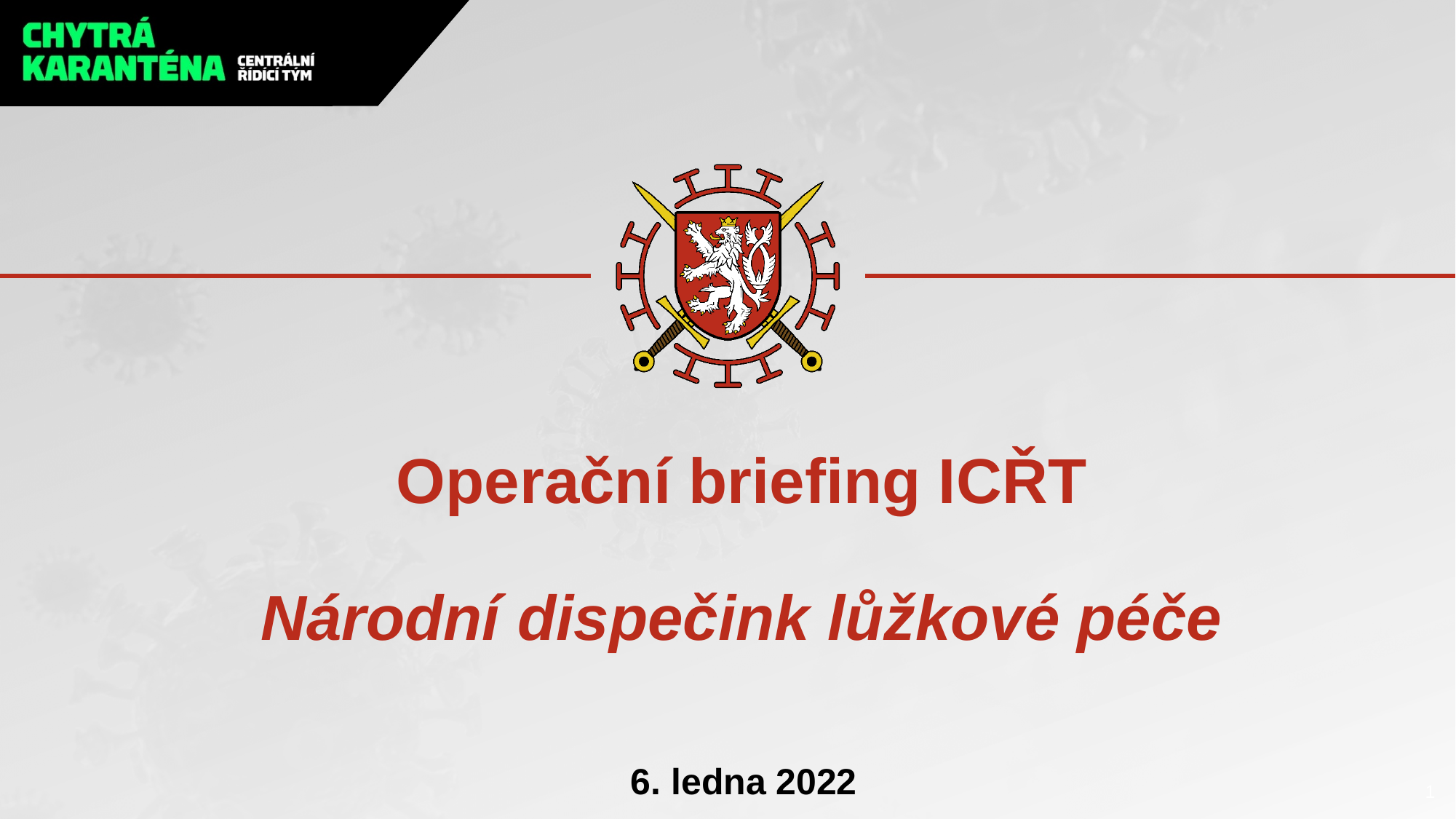

# Operační briefing ICŘT Národní dispečink lůžkové péče
6. ledna 2022
1